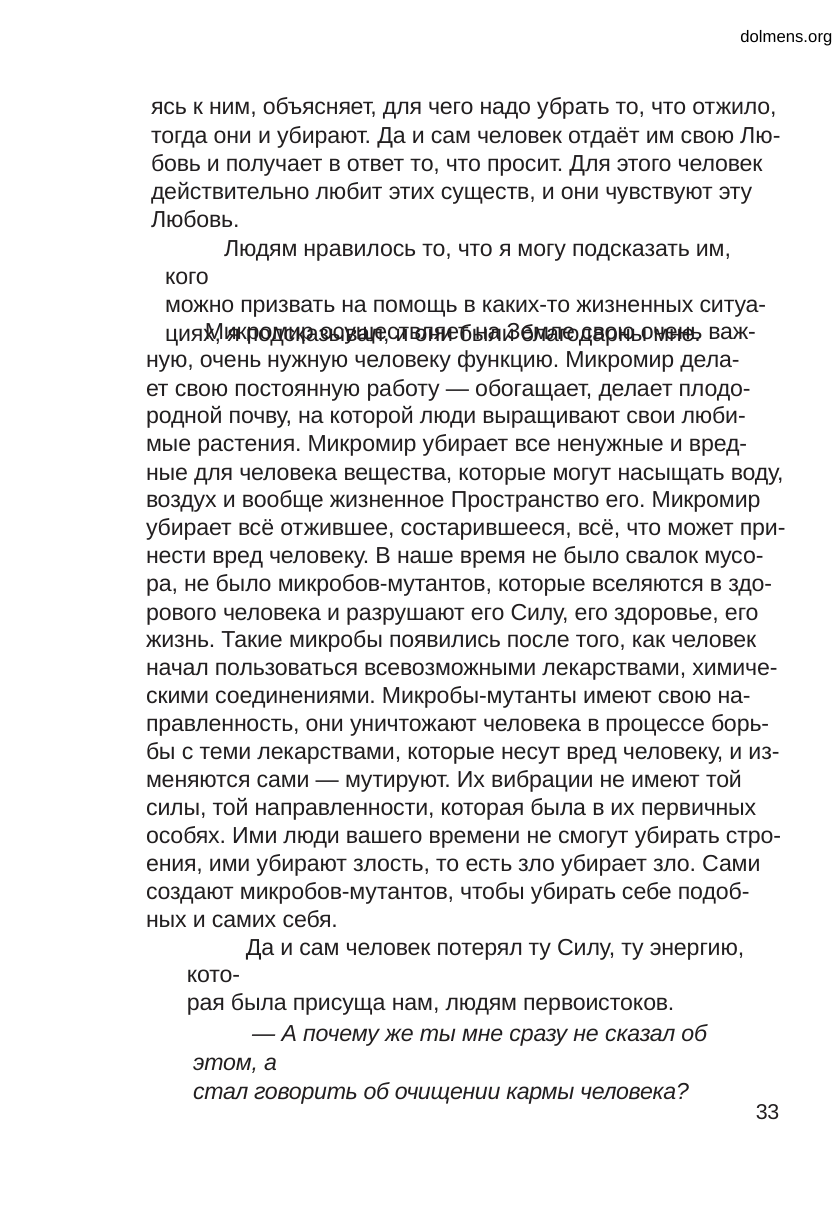

dolmens.org

ясь к ним, объясняет, для чего надо убрать то, что отжило,
тогда они и убирают. Да и сам человек отдаёт им свою Лю-
бовь и получает в ответ то, что просит. Для этого человек
действительно любит этих существ, и они чувствуют эту
Любовь.

Людям нравилось то, что я могу подсказать им, кого
можно призвать на помощь в каких-то жизненных ситуа-
циях, я подсказывал, и они были благодарны мне.

Микромир осуществляет на Земле свою очень важ-
ную, очень нужную человеку функцию. Микромир дела-
ет свою постоянную работу — обогащает, делает плодо-
родной почву, на которой люди выращивают свои люби-
мые растения. Микромир убирает все ненужные и вред-
ные для человека вещества, которые могут насыщать воду,
воздух и вообще жизненное Пространство его. Микромир
убирает всё отжившее, состарившееся, всё, что может при-
нести вред человеку. В наше время не было свалок мусо-
ра, не было микробов-мутантов, которые вселяются в здо-
рового человека и разрушают его Силу, его здоровье, его
жизнь. Такие микробы появились после того, как человек
начал пользоваться всевозможными лекарствами, химиче-
скими соединениями. Микробы-мутанты имеют свою на-
правленность, они уничтожают человека в процессе борь-
бы с теми лекарствами, которые несут вред человеку, и из-
меняются сами — мутируют. Их вибрации не имеют той
силы, той направленности, которая была в их первичных
особях. Ими люди вашего времени не смогут убирать стро-
ения, ими убирают злость, то есть зло убирает зло. Сами
создают микробов-мутантов, чтобы убирать себе подоб-
ных и самих себя.

Да и сам человек потерял ту Силу, ту энергию, кото-
рая была присуща нам, людям первоистоков.

— А почему же ты мне сразу не сказал об этом, а
стал говорить об очищении кармы человека?

33